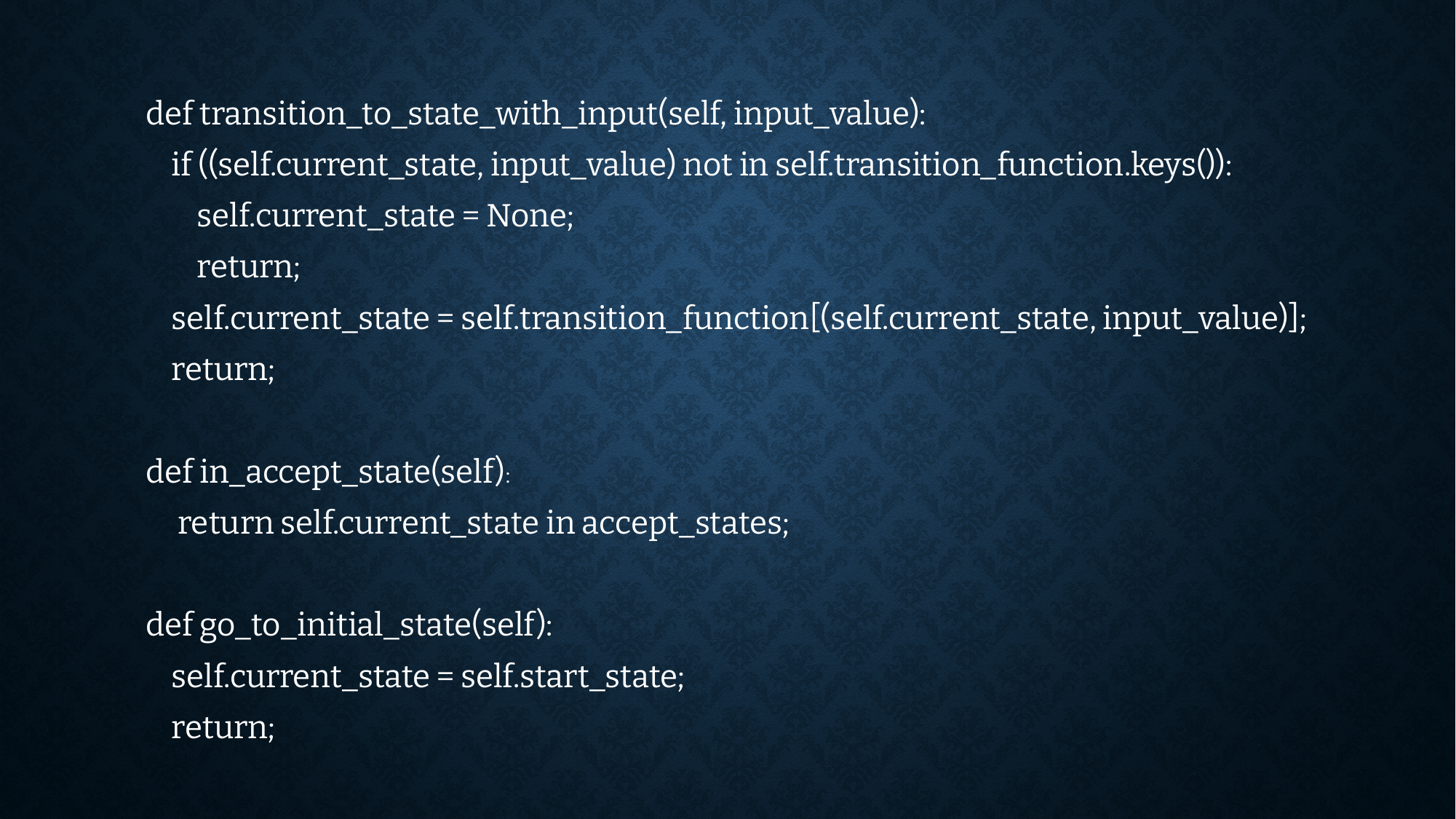

def transition_to_state_with_input(self, input_value):
        if ((self.current_state, input_value) not in self.transition_function.keys()):
            self.current_state = None;
            return;
        self.current_state = self.transition_function[(self.current_state, input_value)];
        return;

    def in_accept_state(self):
         return self.current_state in accept_states;

    def go_to_initial_state(self):
        self.current_state = self.start_state;
        return;